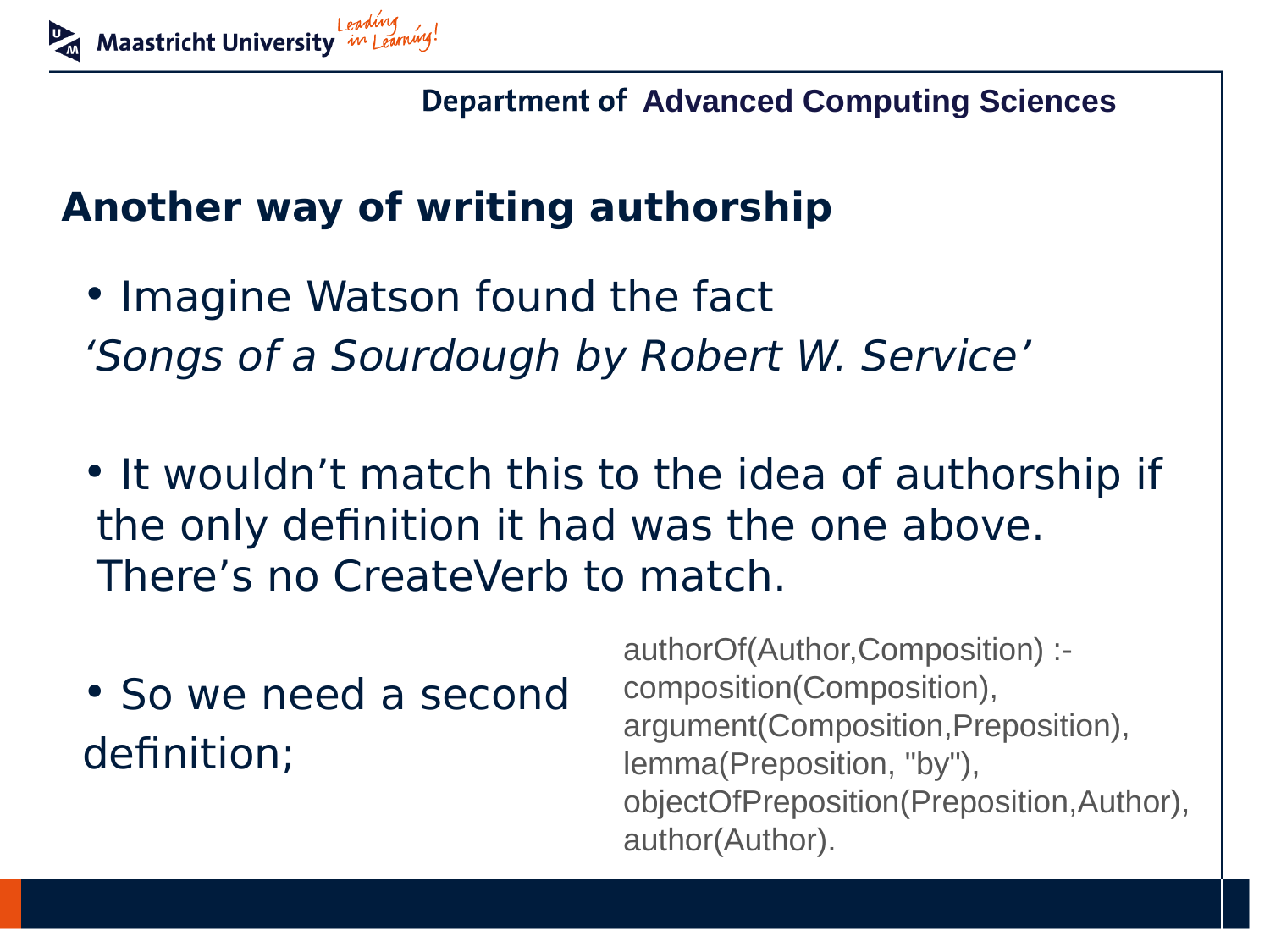

# Another way of writing authorship
 Imagine Watson found the fact
‘Songs of a Sourdough by Robert W. Service’

 It wouldn’t match this to the idea of authorship if the only definition it had was the one above.  There’s no CreateVerb to match.

 So we need a second
definition;

authorOf(Author,Composition) :-
composition(Composition),
argument(Composition,Preposition),
lemma(Preposition, "by"),
objectOfPreposition(Preposition,Author),
author(Author).